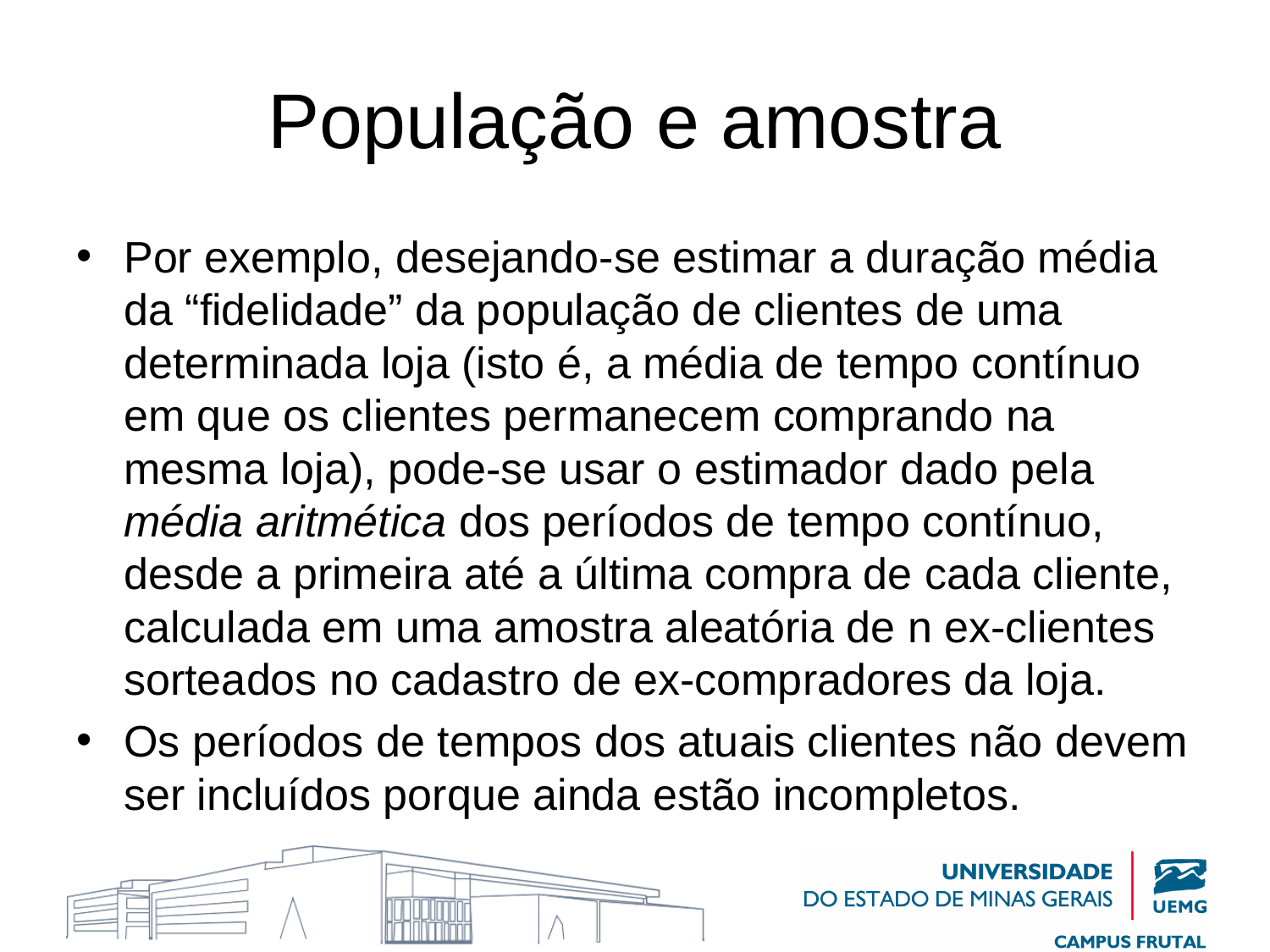

# População e amostra
Por exemplo, desejando-se estimar a duração média da “fidelidade” da população de clientes de uma determinada loja (isto é, a média de tempo contínuo em que os clientes permanecem comprando na mesma loja), pode-se usar o estimador dado pela média aritmética dos períodos de tempo contínuo, desde a primeira até a última compra de cada cliente, calculada em uma amostra aleatória de n ex-clientes sorteados no cadastro de ex-compradores da loja.
Os períodos de tempos dos atuais clientes não devem ser incluídos porque ainda estão incompletos.